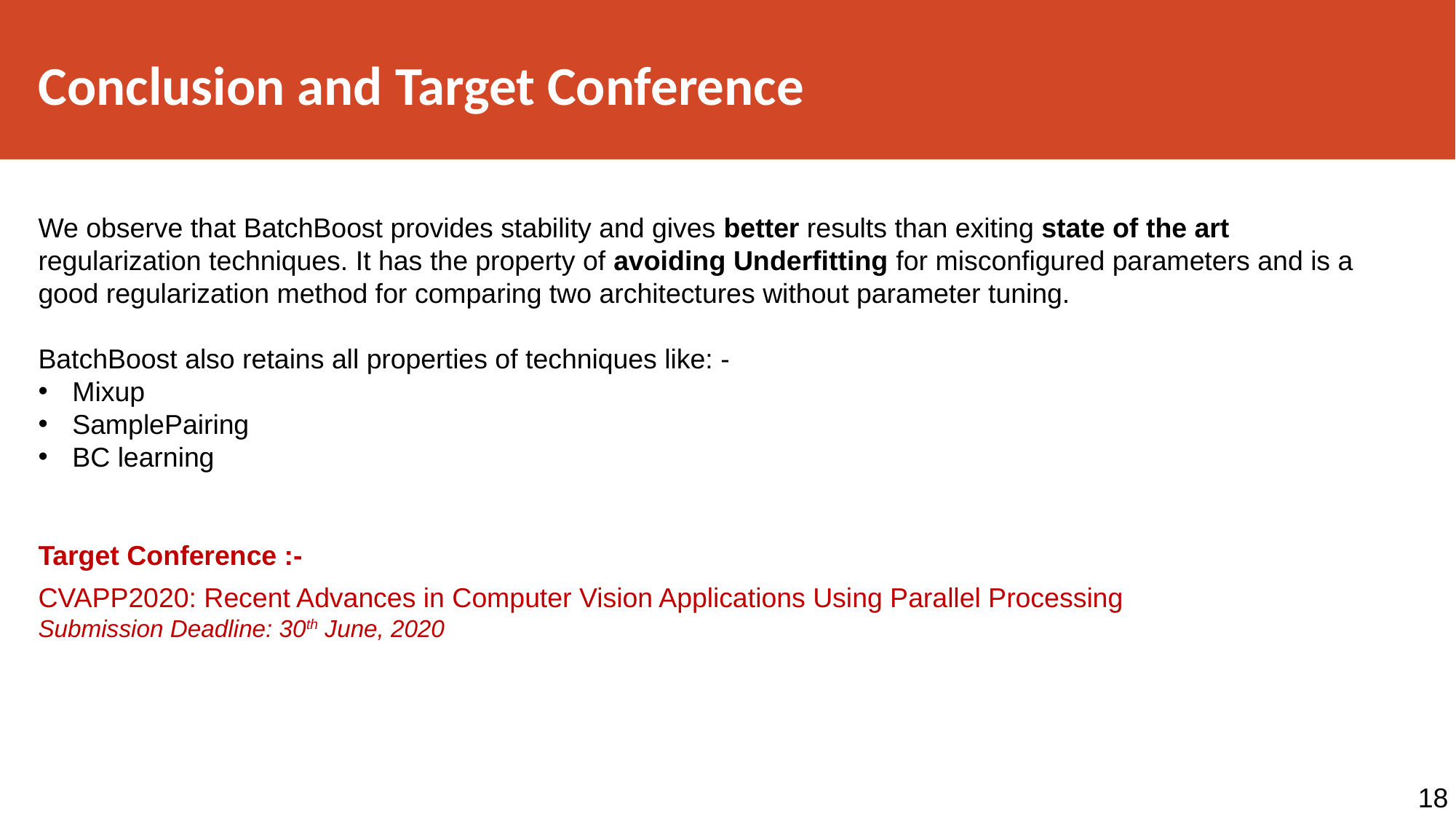

Conclusion and Target Conference
We observe that BatchBoost provides stability and gives better results than exiting state of the art regularization techniques. It has the property of avoiding Underfitting for misconfigured parameters and is a good regularization method for comparing two architectures without parameter tuning.

BatchBoost also retains all properties of techniques like: -
Mixup
SamplePairing
BC learning

Target Conference :-

CVAPP2020: Recent Advances in Computer Vision Applications Using Parallel Processing
Submission Deadline: 30th June, 2020

18